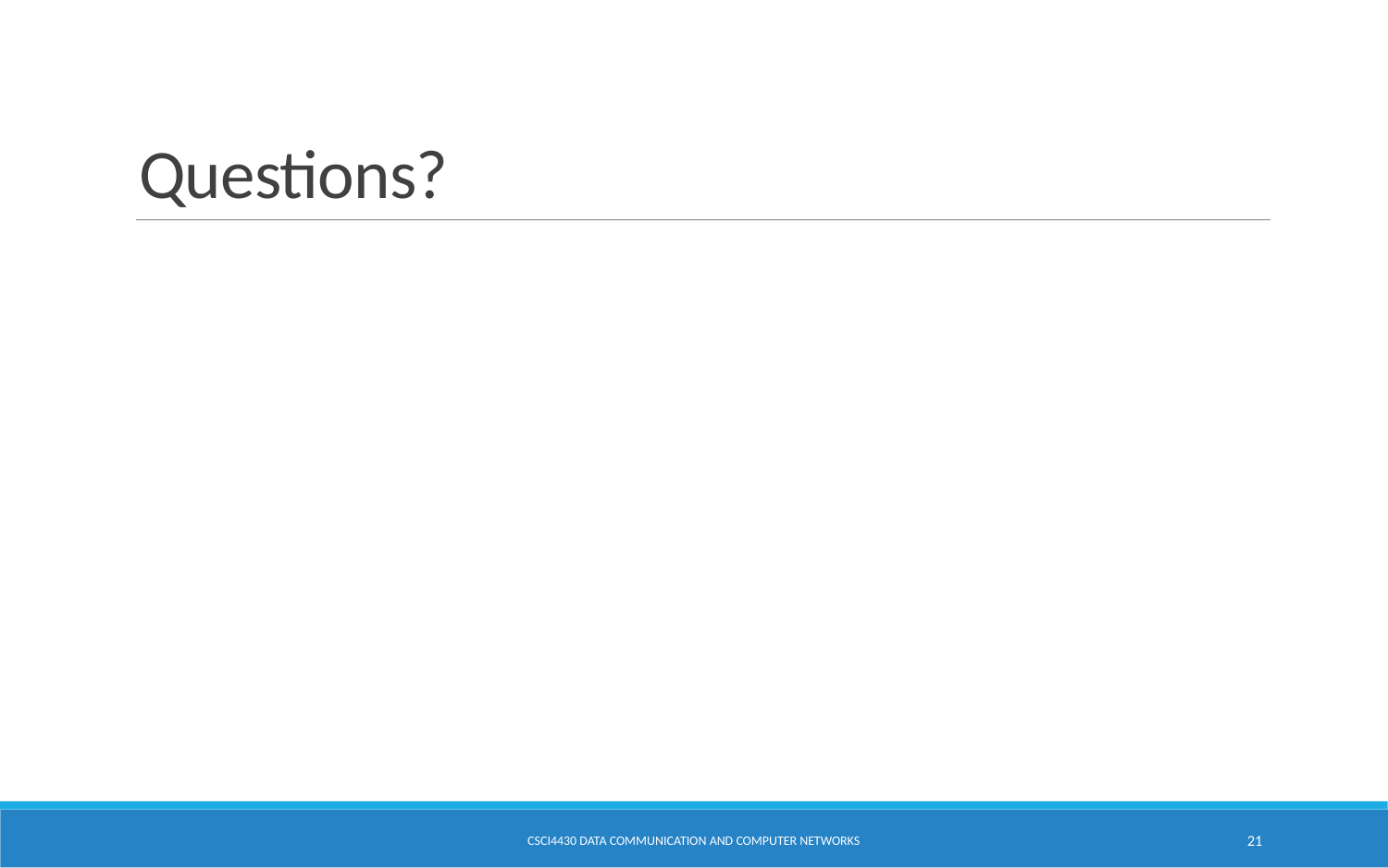

# Questions?

CSCI4430 Data Communication and Computer Networks
21